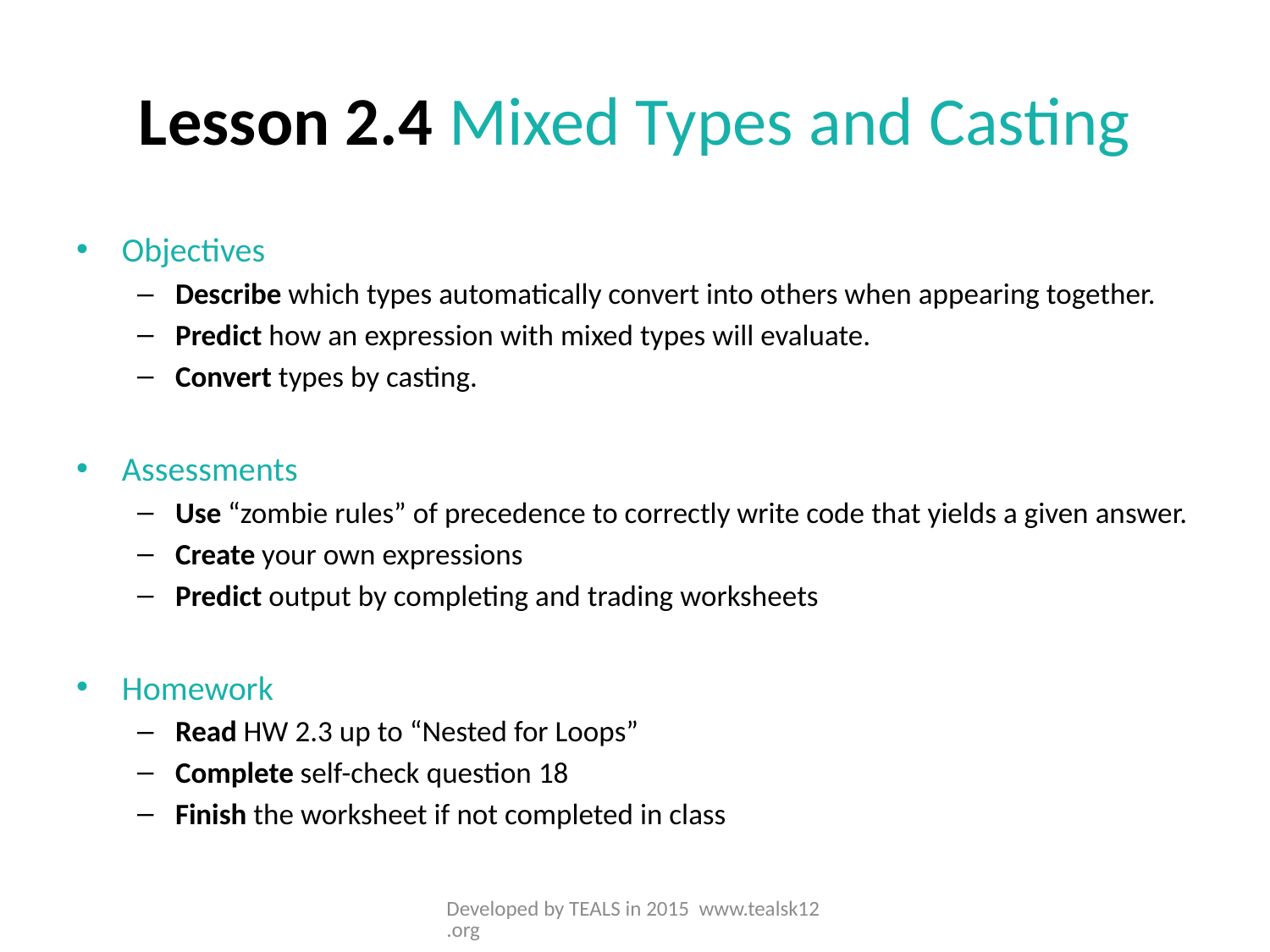

# Lesson 2.4 Mixed Types and Casting
Objectives
Describe which types automatically convert into others when appearing together.
Predict how an expression with mixed types will evaluate.
Convert types by casting.

Assessments
Use “zombie rules” of precedence to correctly write code that yields a given answer.
Create your own expressions
Predict output by completing and trading worksheets

Homework
Read HW 2.3 up to “Nested for Loops”
Complete self-check question 18
Finish the worksheet if not completed in class

Developed by TEALS in 2015  www.tealsk12.org